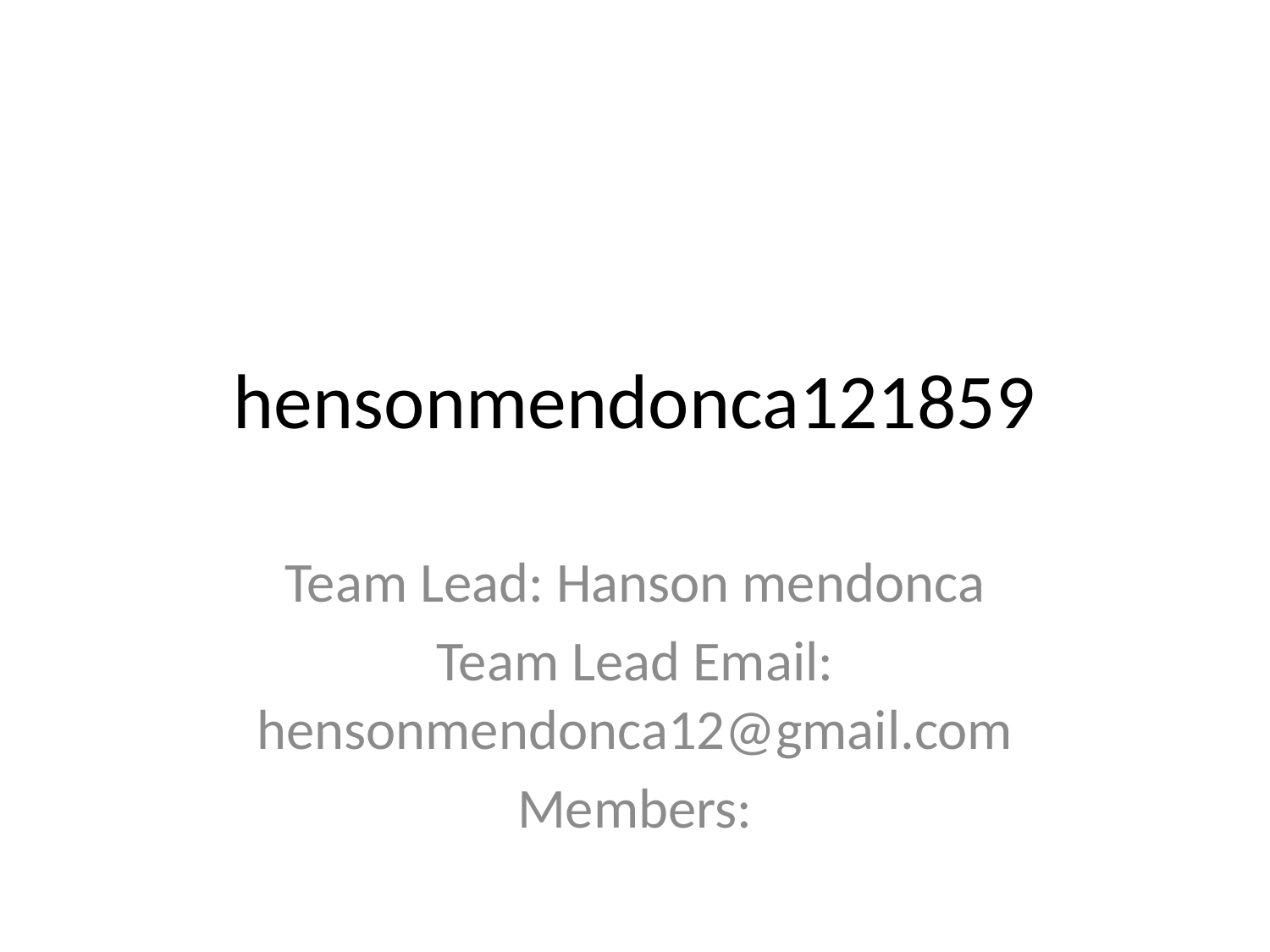

# hensonmendonca121859
Team Lead: Hanson mendonca
Team Lead Email: hensonmendonca12@gmail.com
Members: